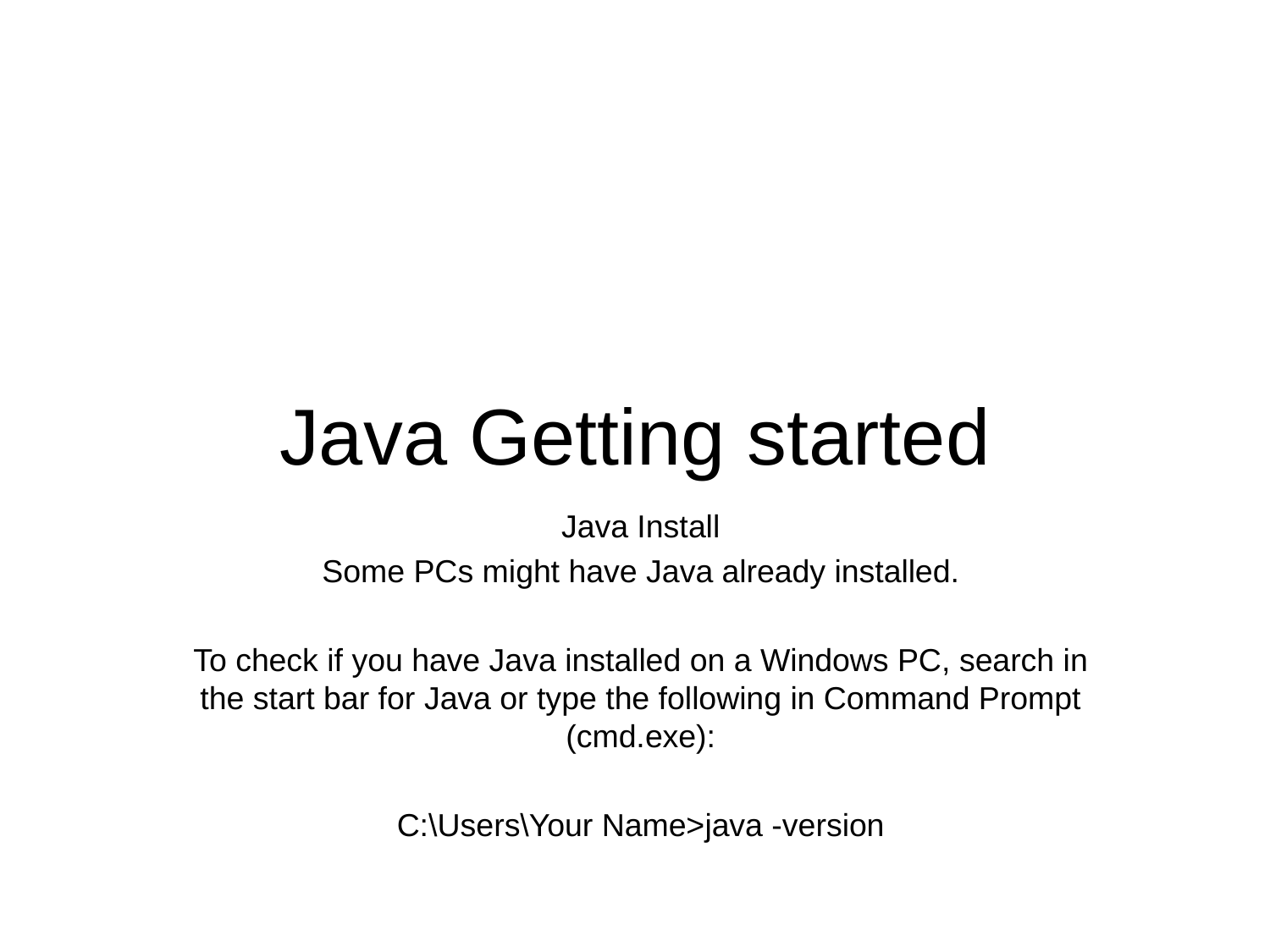

# Java Getting started
Java Install
Some PCs might have Java already installed.

To check if you have Java installed on a Windows PC, search in the start bar for Java or type the following in Command Prompt (cmd.exe):

C:\Users\Your Name>java -version